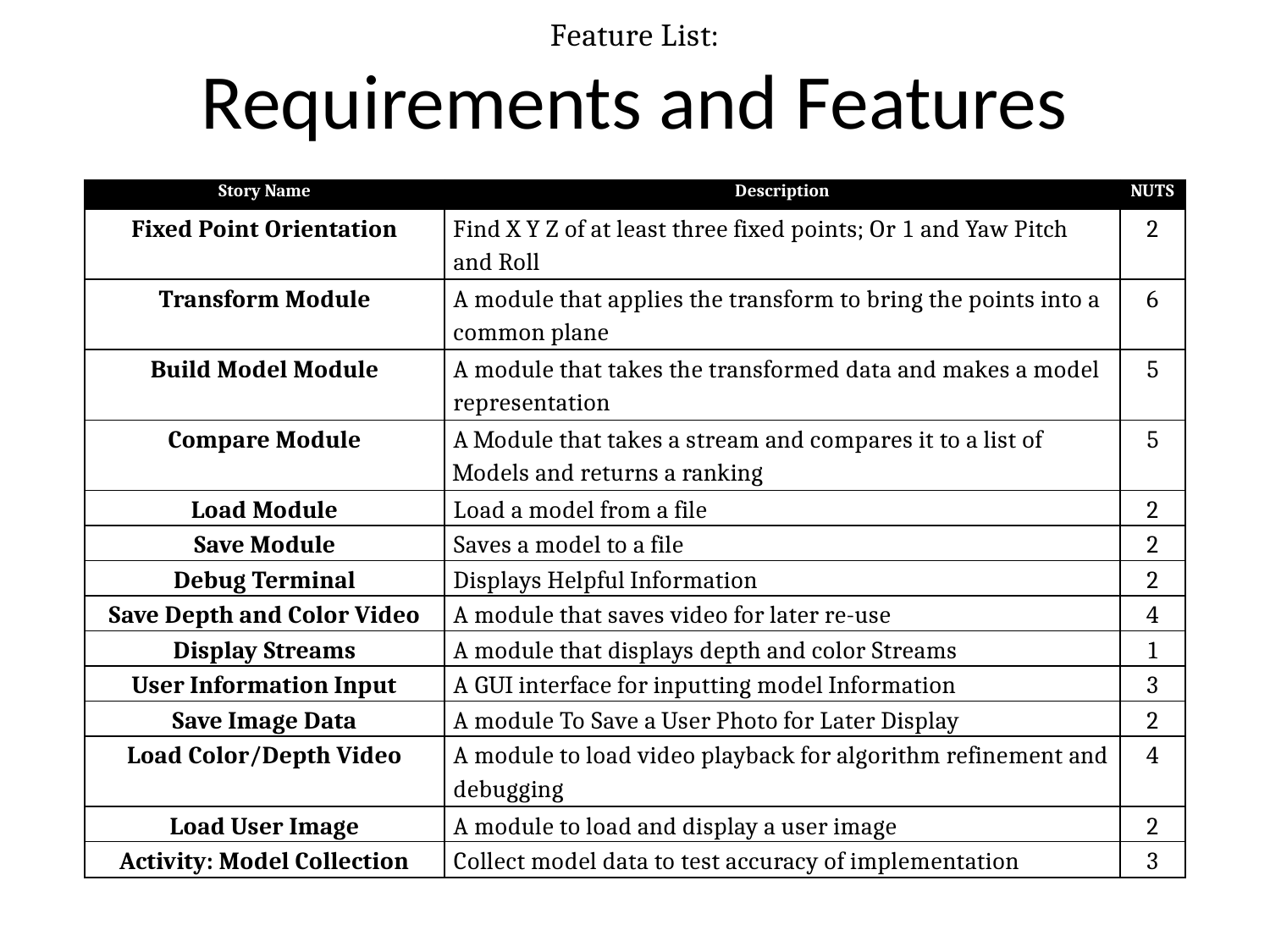

Feature List:

# Requirements and Features
| Story Name | Description | NUTS |
| --- | --- | --- |
| Fixed Point Orientation | Find X Y Z of at least three fixed points; Or 1 and Yaw Pitch and Roll | 2 |
| Transform Module | A module that applies the transform to bring the points into a common plane | 6 |
| Build Model Module | A module that takes the transformed data and makes a model representation | 5 |
| Compare Module | A Module that takes a stream and compares it to a list of Models and returns a ranking | 5 |
| Load Module | Load a model from a file | 2 |
| Save Module | Saves a model to a file | 2 |
| Debug Terminal | Displays Helpful Information | 2 |
| Save Depth and Color Video | A module that saves video for later re-use | 4 |
| Display Streams | A module that displays depth and color Streams | 1 |
| User Information Input | A GUI interface for inputting model Information | 3 |
| Save Image Data | A module To Save a User Photo for Later Display | 2 |
| Load Color/Depth Video | A module to load video playback for algorithm refinement and debugging | 4 |
| Load User Image | A module to load and display a user image | 2 |
| Activity: Model Collection | Collect model data to test accuracy of implementation | 3 |